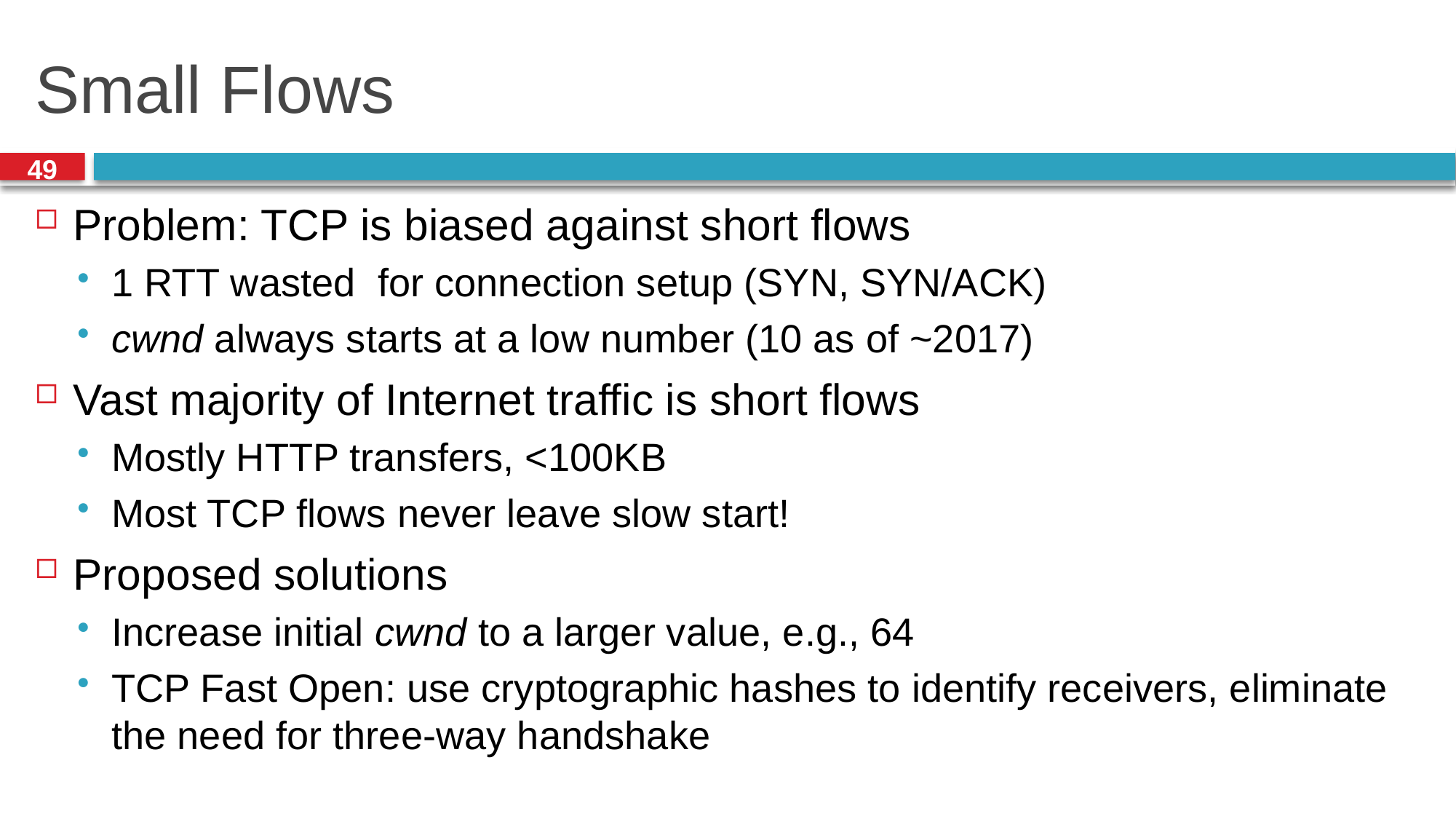

# Small Flows
49
Problem: TCP is biased against short flows
1 RTT wasted  for connection setup (SYN, SYN/ACK)
cwnd always starts at a low number (10 as of ~2017)
Vast majority of Internet traffic is short flows
Mostly HTTP transfers, <100KB
Most TCP flows never leave slow start!
Proposed solutions
Increase initial cwnd to a larger value, e.g., 64
TCP Fast Open: use cryptographic hashes to identify receivers, eliminate the need for three-way handshake